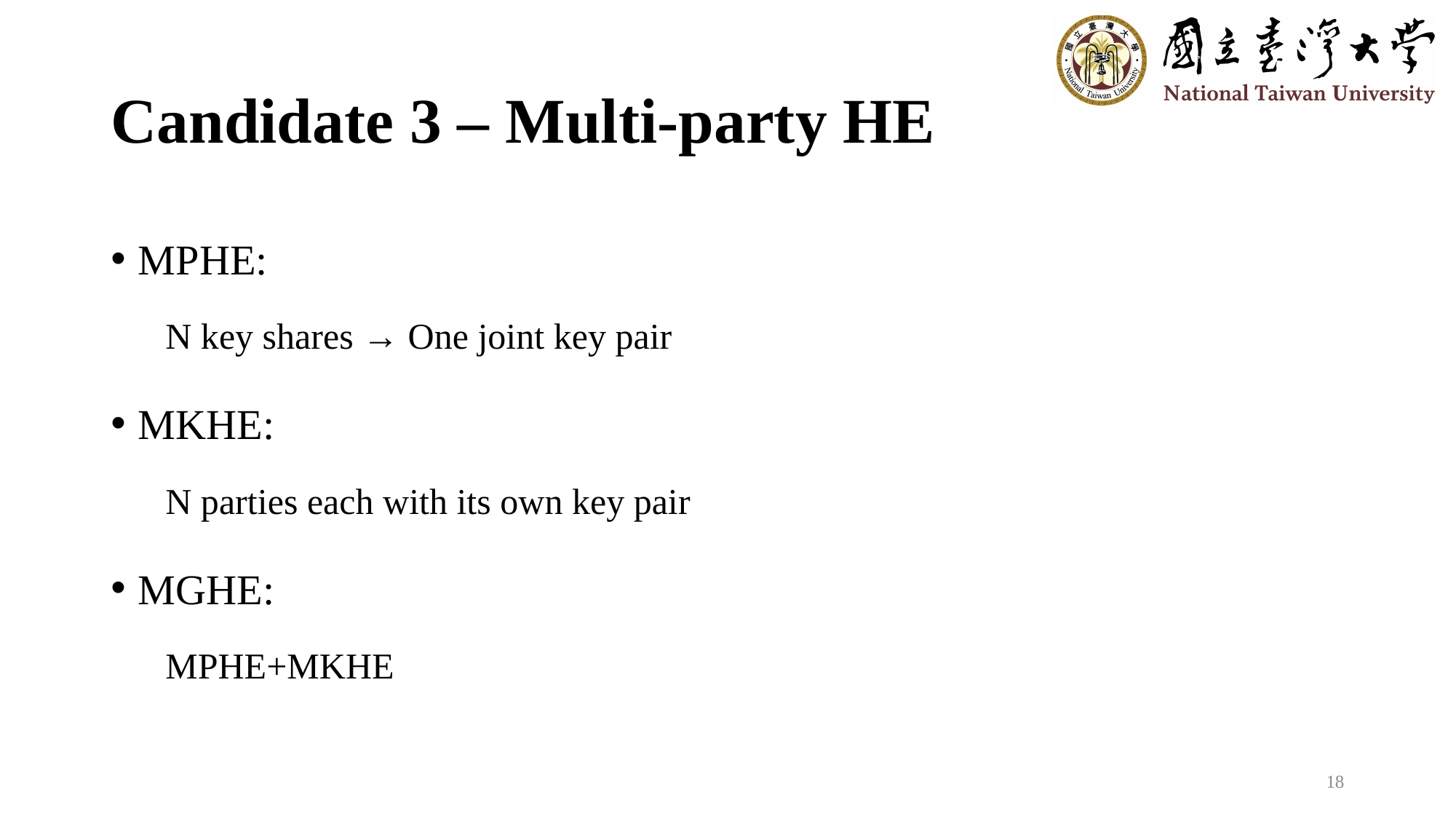

# Candidate 3 – Multi-party HE
MPHE:
N key shares → One joint key pair
MKHE:
N parties each with its own key pair
MGHE:
MPHE+MKHE
18